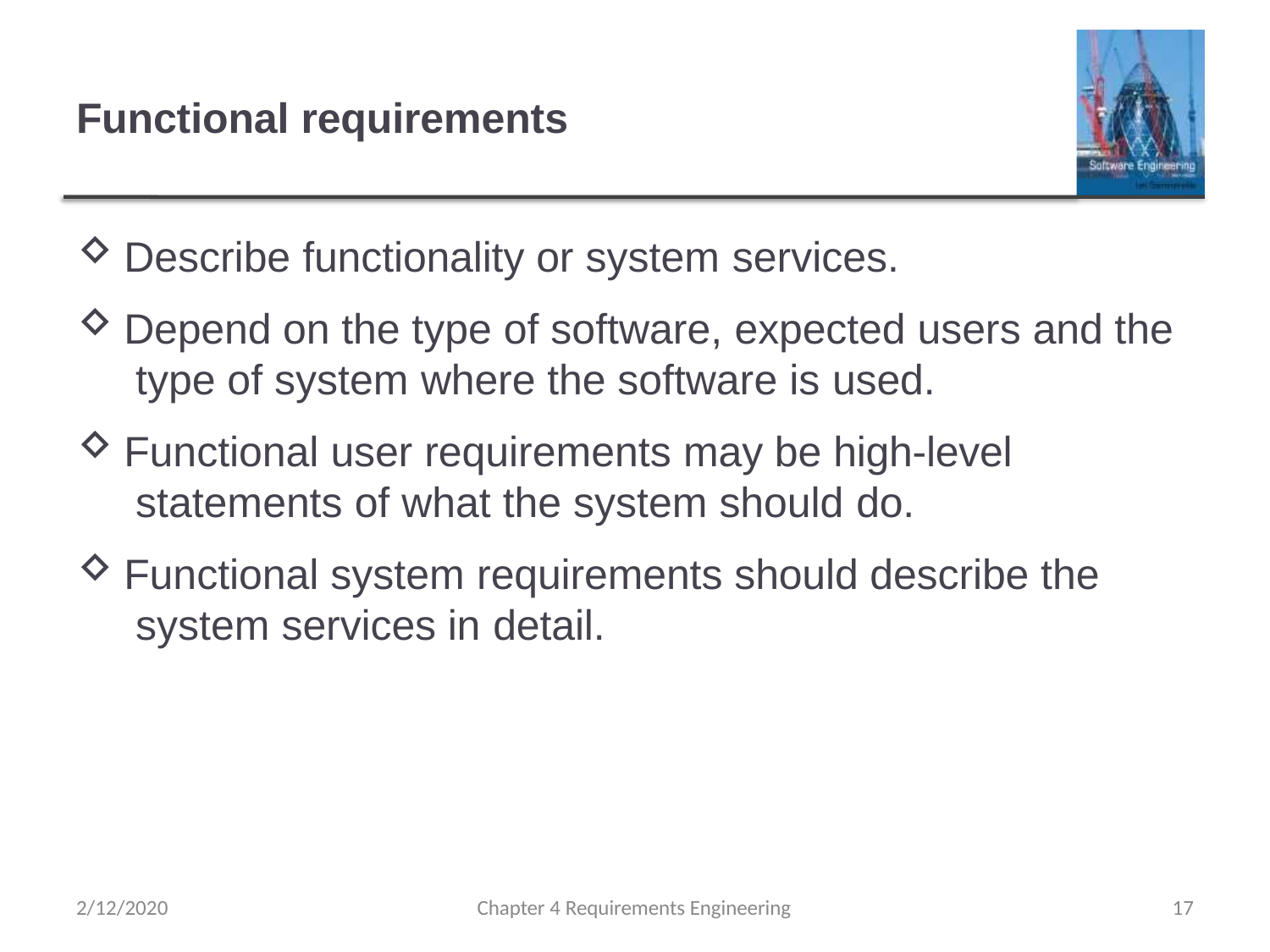

Functional requirements

Describe functionality or system services.
Depend on the type of software, expected users and the  type of system where the software is used.
Functional user requirements may be high-level  statements of what the system should do.
Functional system requirements should describe the  system services in detail.
2/12/2020
Chapter 4 Requirements Engineering
17